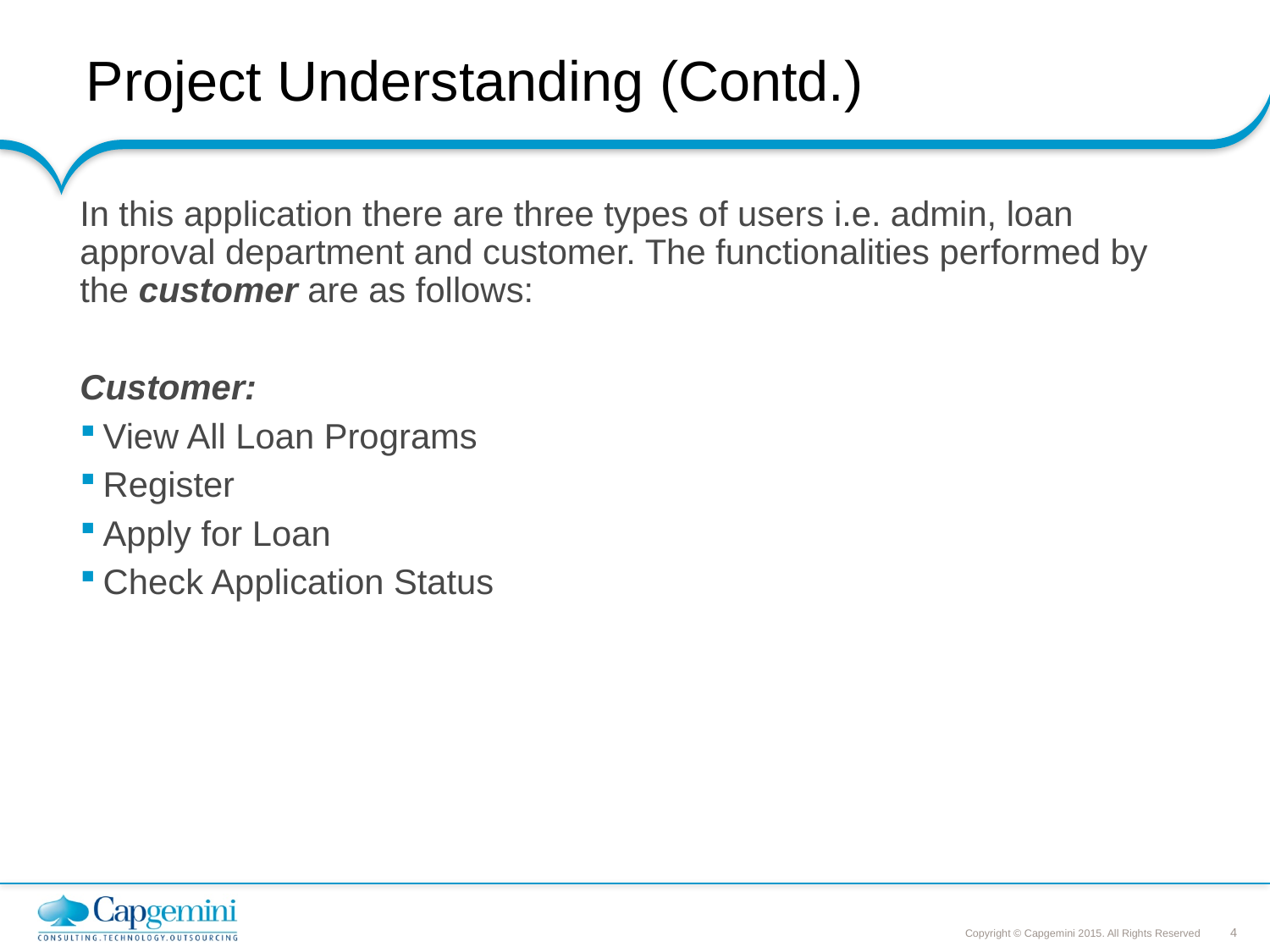

# Project Understanding (Contd.)
In this application there are three types of users i.e. admin, loan approval department and customer. The functionalities performed by the customer are as follows:

Customer:
View All Loan Programs
Register
Apply for Loan
Check Application Status